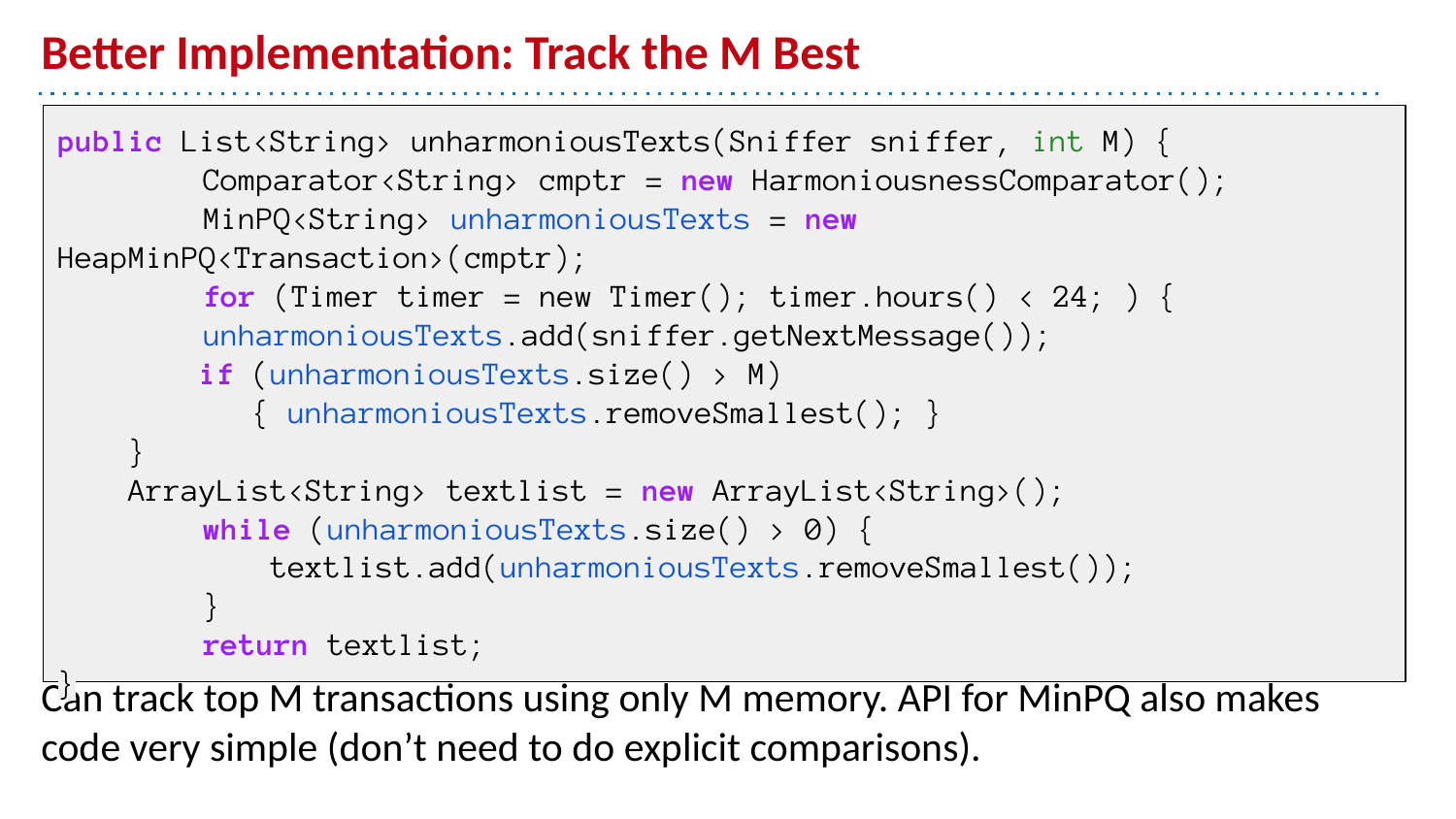

# Better Implementation: Track the M Best
public List<String> unharmoniousTexts(Sniffer sniffer, int M) {
    	Comparator<String> cmptr = new HarmoniousnessComparator();
    	MinPQ<String> unharmoniousTexts = new HeapMinPQ<Transaction>(cmptr);
    	for (Timer timer = new Timer(); timer.hours() < 24; ) {
        	unharmoniousTexts.add(sniffer.getNextMessage());
        if (unharmoniousTexts.size() > M)
           { unharmoniousTexts.removeSmallest(); }
    }
    ArrayList<String> textlist = new ArrayList<String>();
    	while (unharmoniousTexts.size() > 0) {
            textlist.add(unharmoniousTexts.removeSmallest());
    	}
    	return textlist;
}
Can track top M transactions using only M memory. API for MinPQ also makes code very simple (don’t need to do explicit comparisons).